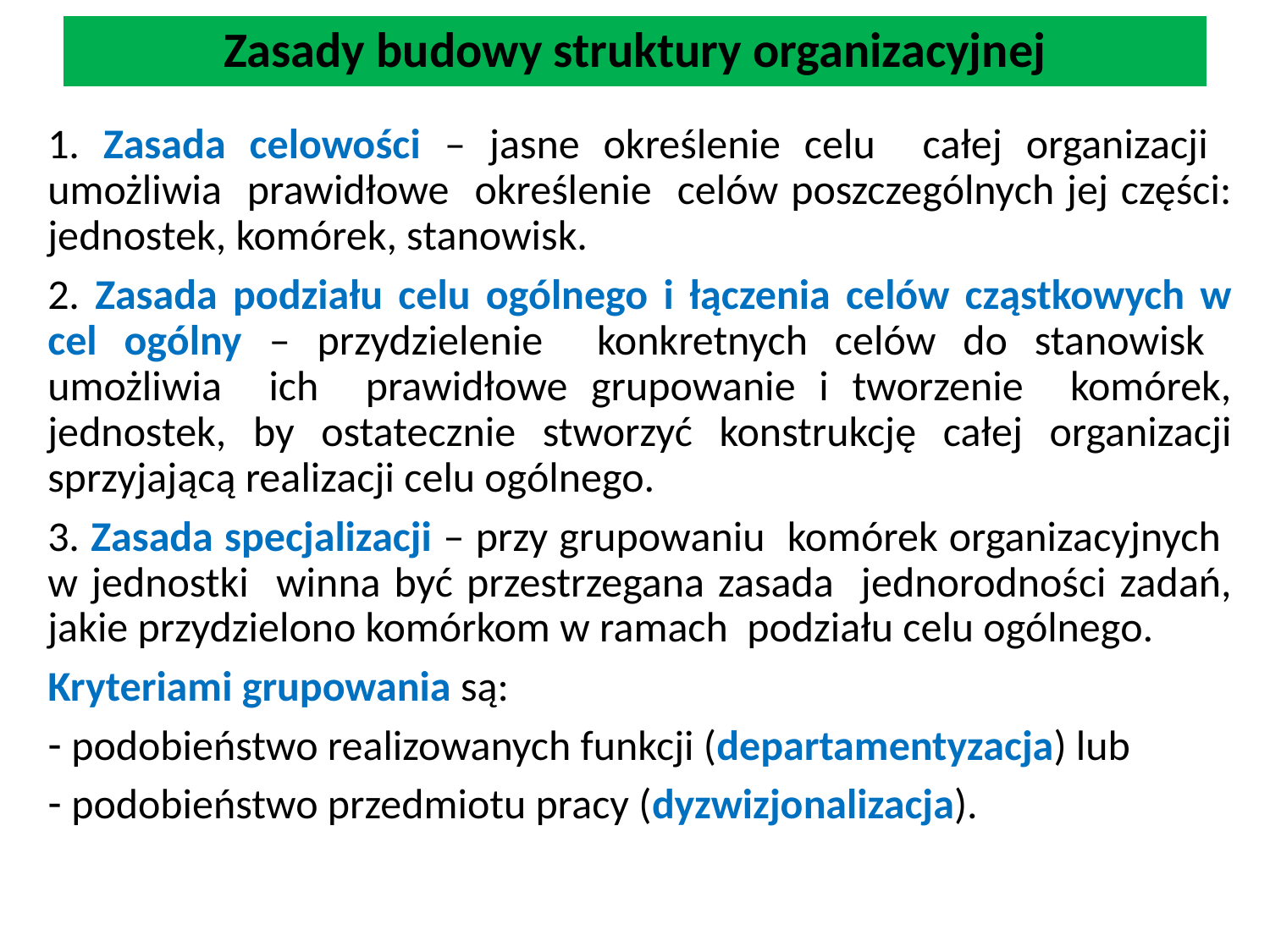

# Zasady budowy struktury organizacyjnej
1. Zasada celowości – jasne określenie celu  całej organizacji  umożliwia  prawidłowe  określenie  celów poszczególnych jej części: jednostek, komórek, stanowisk.
2. Zasada podziału celu ogólnego i łączenia celów cząstkowych w cel ogólny – przydzielenie  konkretnych celów do stanowisk  umożliwia  ich  prawidłowe grupowanie i tworzenie  komórek, jednostek, by ostatecznie stworzyć konstrukcję całej organizacji sprzyjającą realizacji celu ogólnego.
3. Zasada specjalizacji – przy grupowaniu  komórek organizacyjnych  w jednostki  winna być przestrzegana zasada  jednorodności zadań, jakie przydzielono komórkom w ramach  podziału celu ogólnego.
Kryteriami grupowania są:
podobieństwo realizowanych funkcji (departamentyzacja) lub
podobieństwo przedmiotu pracy (dyzwizjonalizacja).